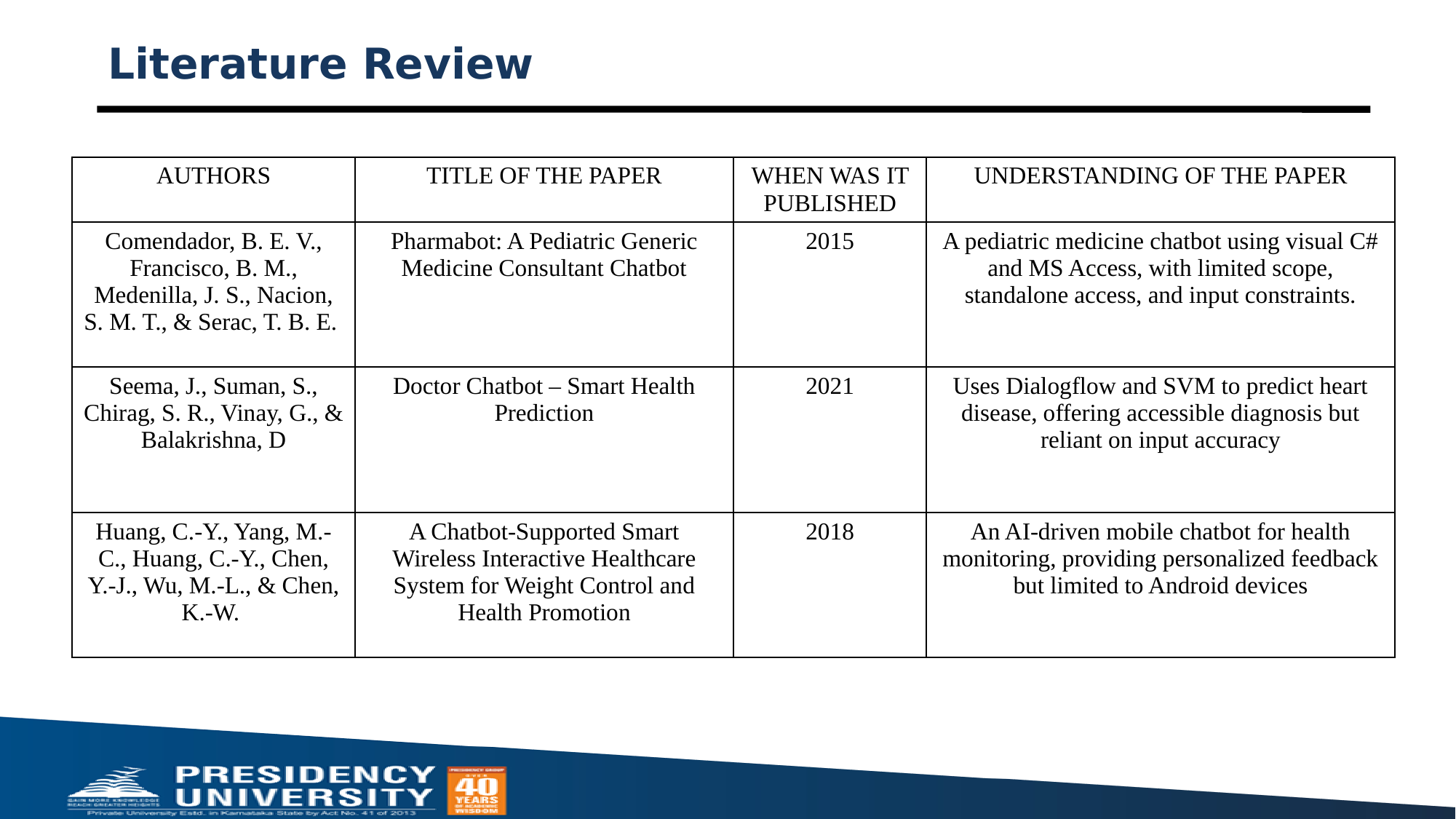

# Literature Review
| AUTHORS | TITLE OF THE PAPER | WHEN WAS IT PUBLISHED | UNDERSTANDING OF THE PAPER |
| --- | --- | --- | --- |
| Comendador, B. E. V., Francisco, B. M., Medenilla, J. S., Nacion, S. M. T., & Serac, T. B. E. | Pharmabot: A Pediatric Generic Medicine Consultant Chatbot | 2015 | A pediatric medicine chatbot using visual C# and MS Access, with limited scope, standalone access, and input constraints. |
| Seema, J., Suman, S., Chirag, S. R., Vinay, G., & Balakrishna, D | Doctor Chatbot – Smart Health Prediction | 2021 | Uses Dialogflow and SVM to predict heart disease, offering accessible diagnosis but reliant on input accuracy |
| Huang, C.-Y., Yang, M.-C., Huang, C.-Y., Chen, Y.-J., Wu, M.-L., & Chen, K.-W. | A Chatbot-Supported Smart Wireless Interactive Healthcare System for Weight Control and Health Promotion | 2018 | An AI-driven mobile chatbot for health monitoring, providing personalized feedback but limited to Android devices |